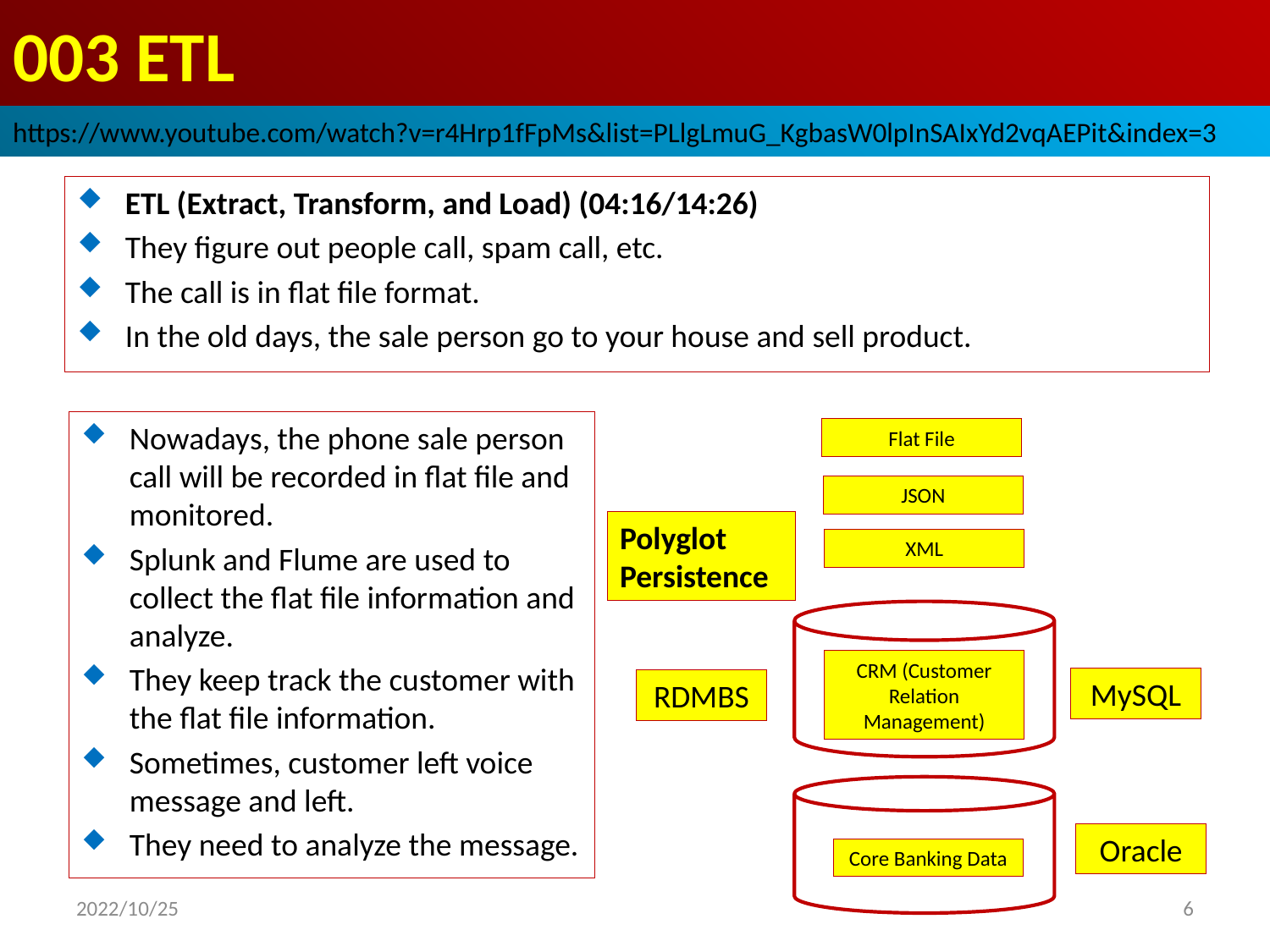

# 003 ETL
https://www.youtube.com/watch?v=r4Hrp1fFpMs&list=PLlgLmuG_KgbasW0lpInSAIxYd2vqAEPit&index=3
ETL (Extract, Transform, and Load) (04:16/14:26)
They figure out people call, spam call, etc.
The call is in flat file format.
In the old days, the sale person go to your house and sell product.
Nowadays, the phone sale person call will be recorded in flat file and monitored.
Splunk and Flume are used to collect the flat file information and analyze.
They keep track the customer with the flat file information.
Sometimes, customer left voice message and left.
They need to analyze the message.
Flat File
JSON
Polyglot Persistence
XML

CRM (Customer Relation Management)
MySQL
RDMBS

Oracle
Core Banking Data
2022/10/25
6